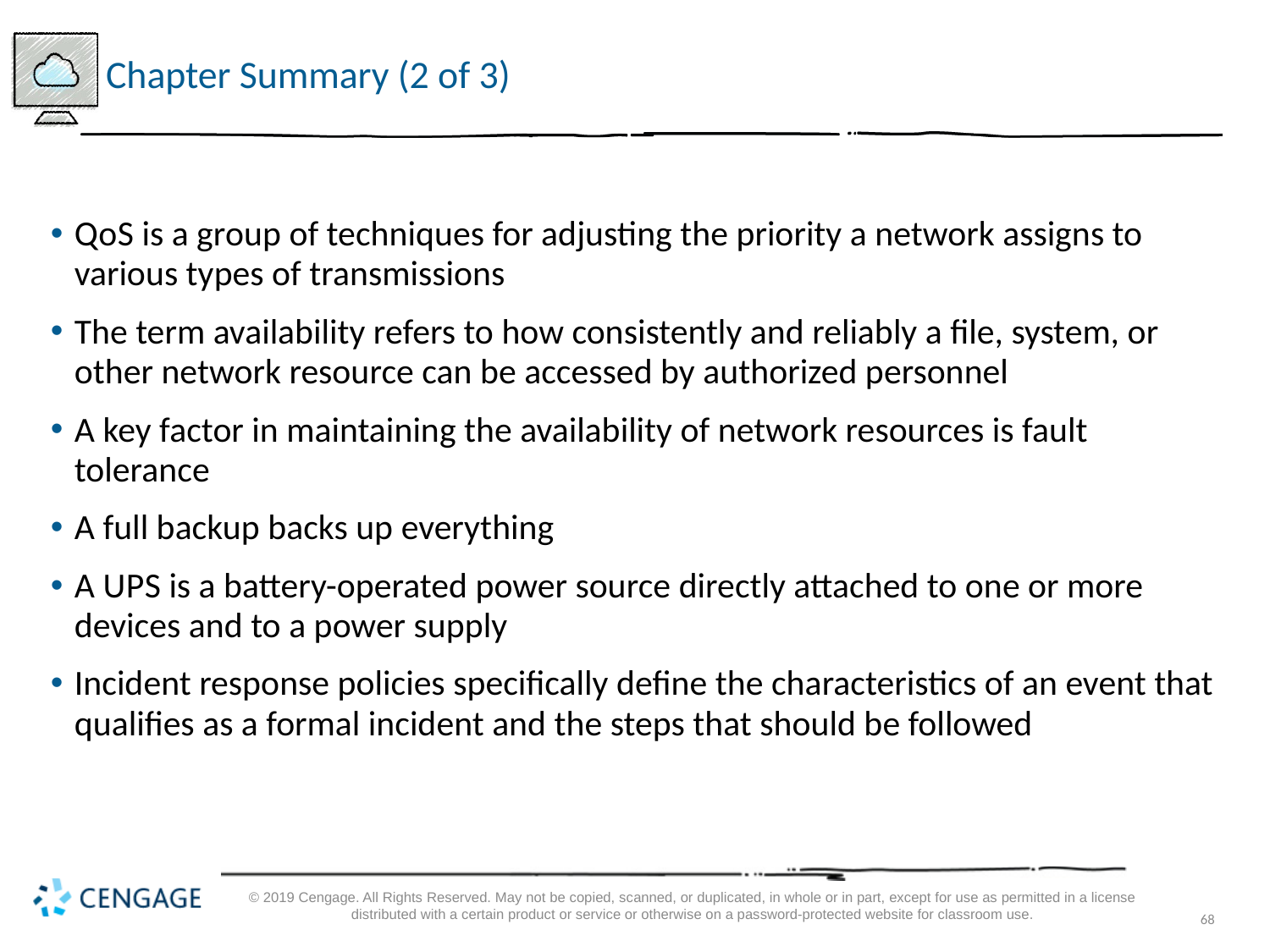

# Chapter Summary (2 of 3)
Q o S is a group of techniques for adjusting the priority a network assigns to various types of transmissions
The term availability refers to how consistently and reliably a file, system, or other network resource can be accessed by authorized personnel
A key factor in maintaining the availability of network resources is fault tolerance
A full backup backs up everything
A U P S is a battery-operated power source directly attached to one or more devices and to a power supply
Incident response policies specifically define the characteristics of an event that qualifies as a formal incident and the steps that should be followed
© 2019 Cengage. All Rights Reserved. May not be copied, scanned, or duplicated, in whole or in part, except for use as permitted in a license distributed with a certain product or service or otherwise on a password-protected website for classroom use.